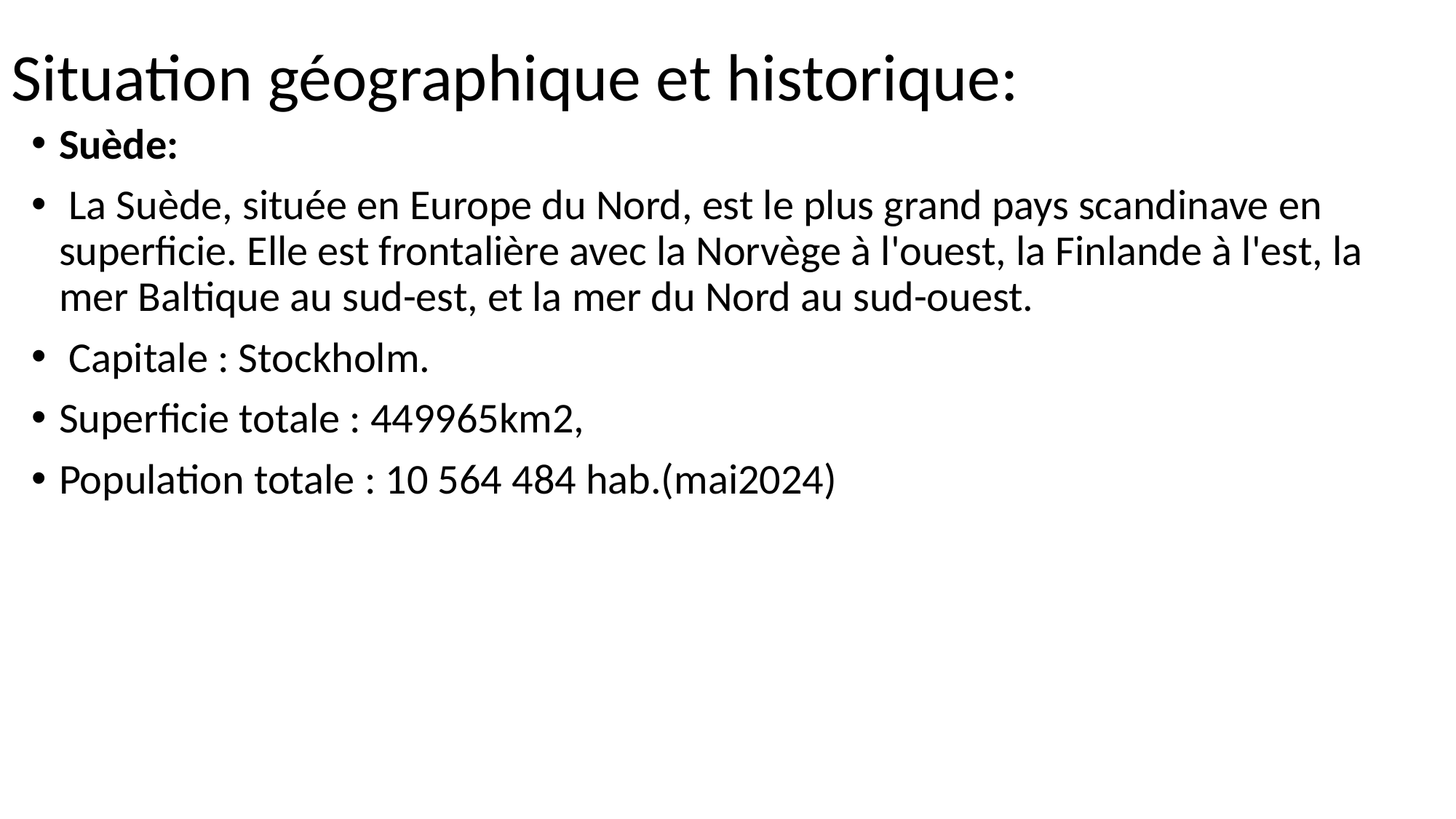

# Situation géographique et historique:
Suède:
 La Suède, située en Europe du Nord, est le plus grand pays scandinave en superficie. Elle est frontalière avec la Norvège à l'ouest, la Finlande à l'est, la mer Baltique au sud-est, et la mer du Nord au sud-ouest.
 Capitale : Stockholm.
Superficie totale : 449965km2,
Population totale : 10 564 484 hab.(mai2024)